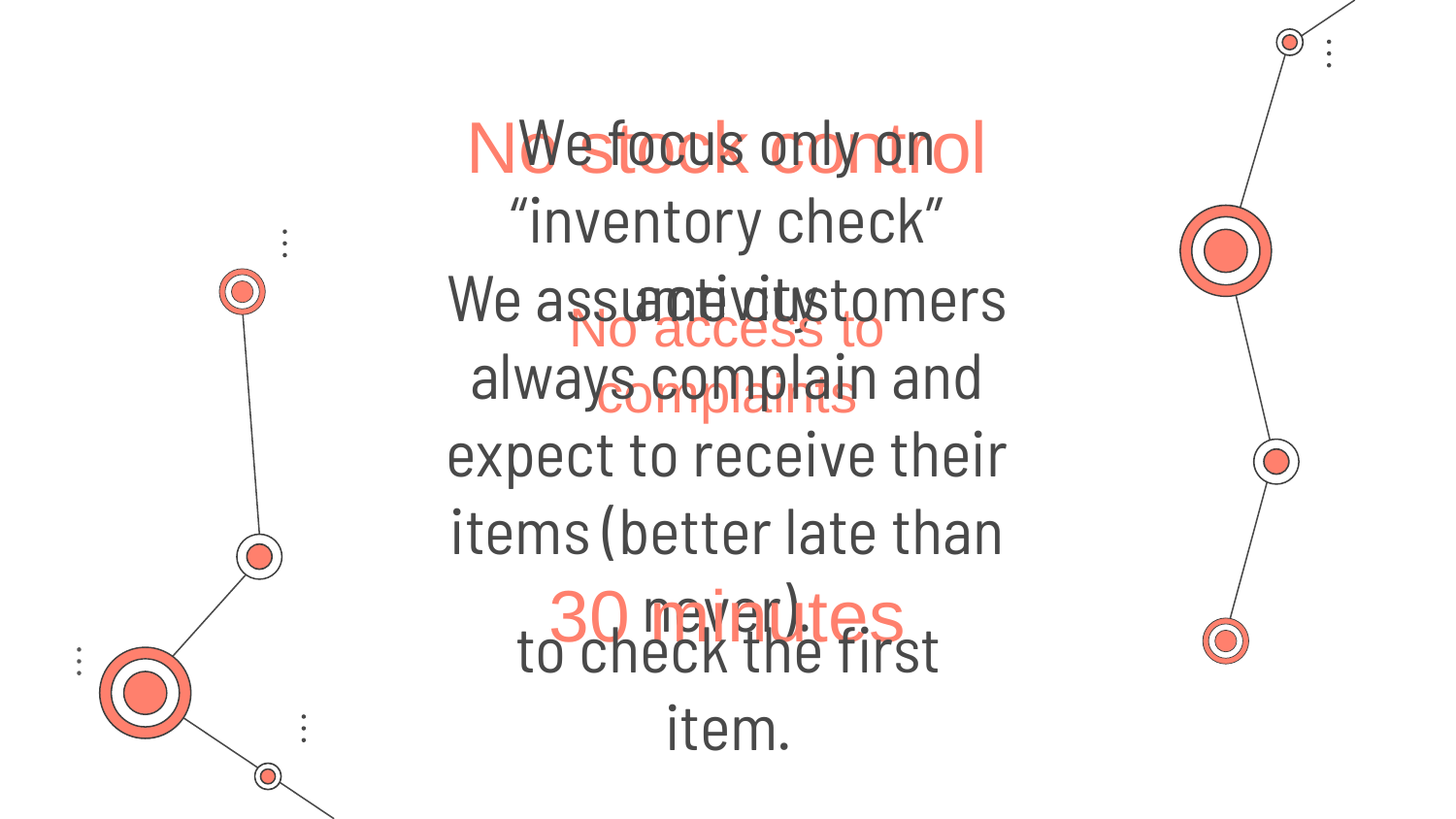

# No stock control
We focus only on “inventory check” activity
No access to complaints
We assume customers always complain and expect to receive their items (better late than never).
30 minutes
to check the first item.